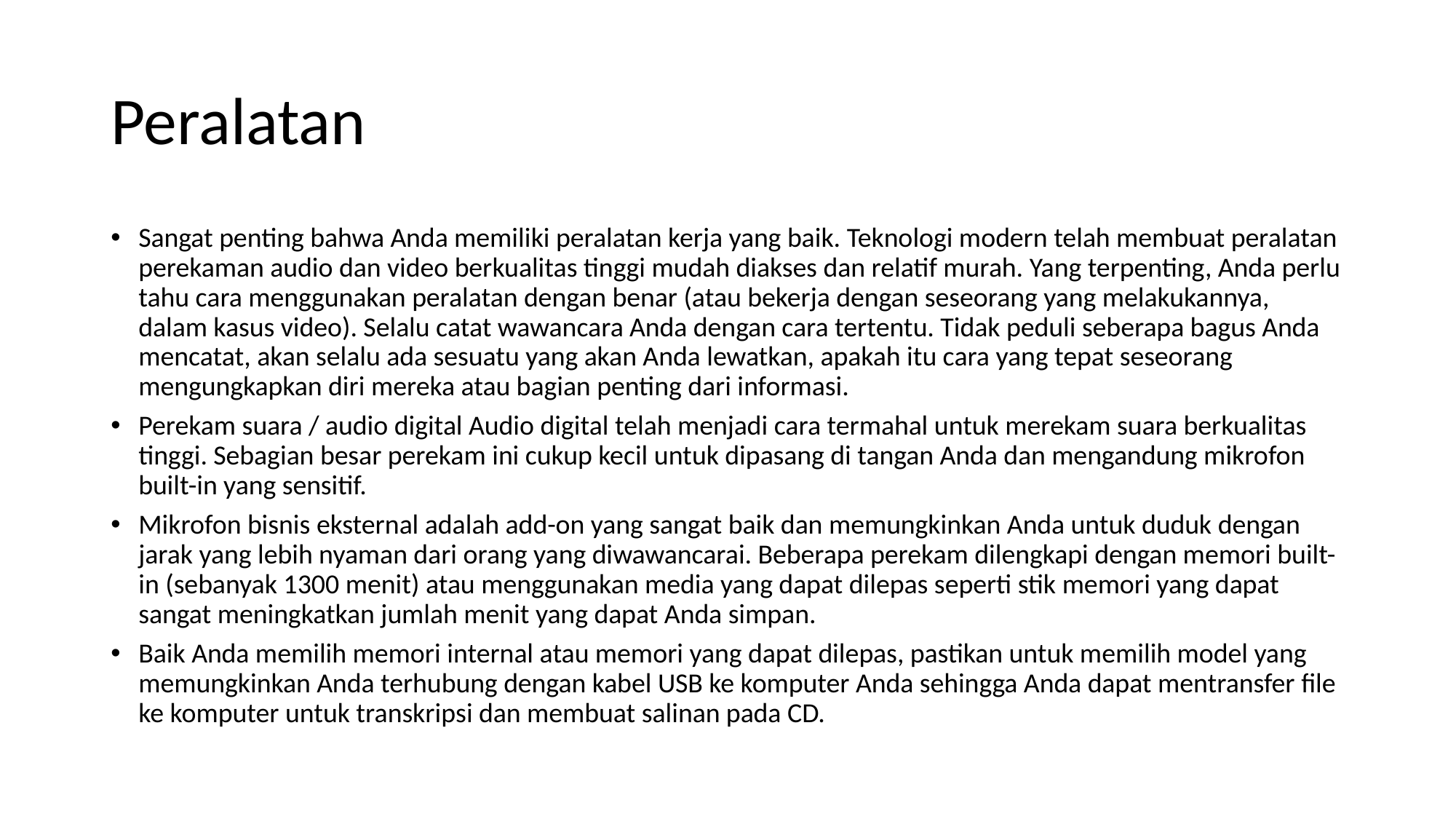

# Peralatan
Sangat penting bahwa Anda memiliki peralatan kerja yang baik. Teknologi modern telah membuat peralatan perekaman audio dan video berkualitas tinggi mudah diakses dan relatif murah. Yang terpenting, Anda perlu tahu cara menggunakan peralatan dengan benar (atau bekerja dengan seseorang yang melakukannya, dalam kasus video). Selalu catat wawancara Anda dengan cara tertentu. Tidak peduli seberapa bagus Anda mencatat, akan selalu ada sesuatu yang akan Anda lewatkan, apakah itu cara yang tepat seseorang mengungkapkan diri mereka atau bagian penting dari informasi.
Perekam suara / audio digital Audio digital telah menjadi cara termahal untuk merekam suara berkualitas tinggi. Sebagian besar perekam ini cukup kecil untuk dipasang di tangan Anda dan mengandung mikrofon built-in yang sensitif.
Mikrofon bisnis eksternal adalah add-on yang sangat baik dan memungkinkan Anda untuk duduk dengan jarak yang lebih nyaman dari orang yang diwawancarai. Beberapa perekam dilengkapi dengan memori built-in (sebanyak 1300 menit) atau menggunakan media yang dapat dilepas seperti stik memori yang dapat sangat meningkatkan jumlah menit yang dapat Anda simpan.
Baik Anda memilih memori internal atau memori yang dapat dilepas, pastikan untuk memilih model yang memungkinkan Anda terhubung dengan kabel USB ke komputer Anda sehingga Anda dapat mentransfer file ke komputer untuk transkripsi dan membuat salinan pada CD.